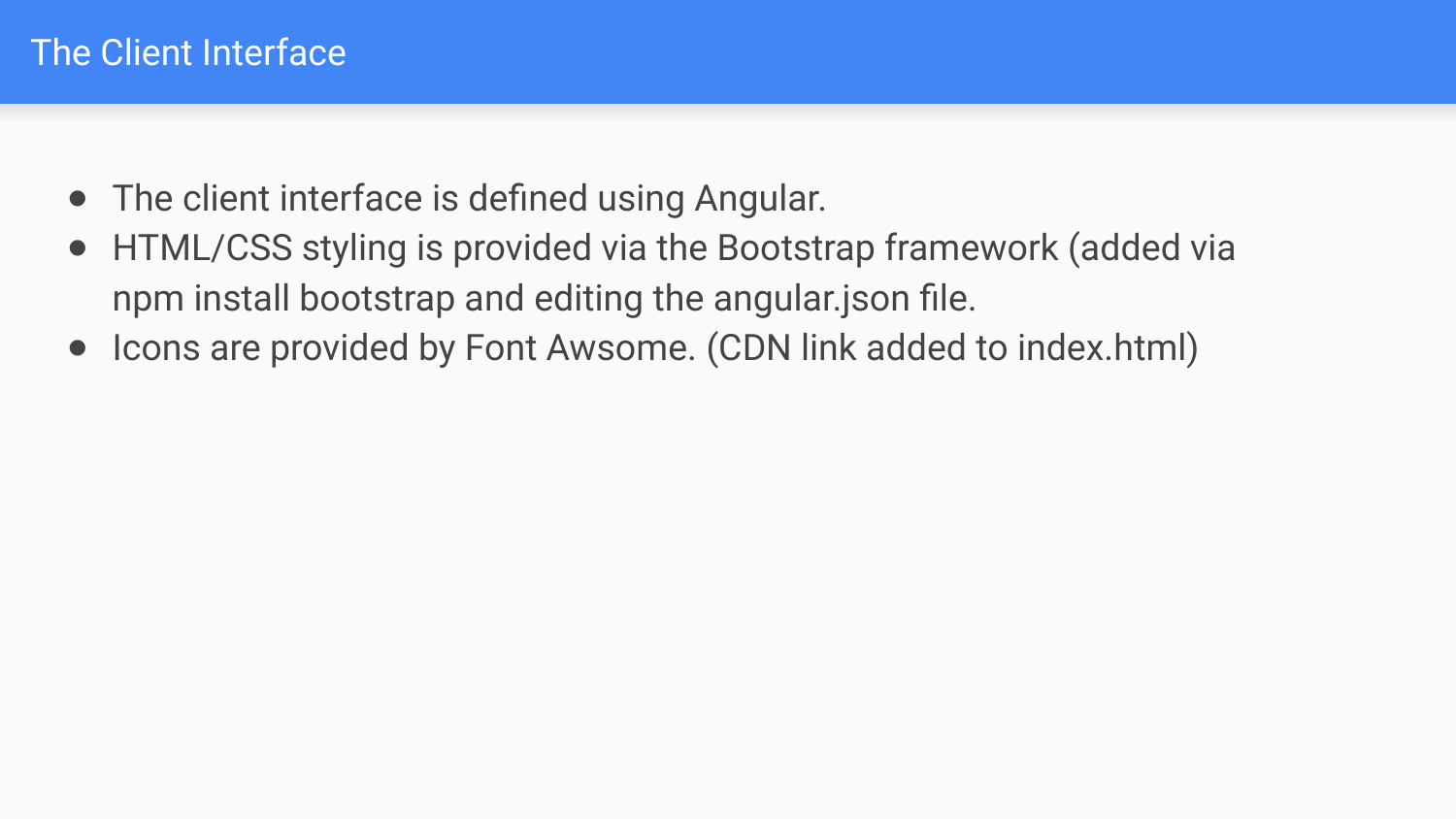

# The Client Interface
The client interface is defined using Angular.
HTML/CSS styling is provided via the Bootstrap framework (added via npm install bootstrap and editing the angular.json file.
Icons are provided by Font Awsome. (CDN link added to index.html)